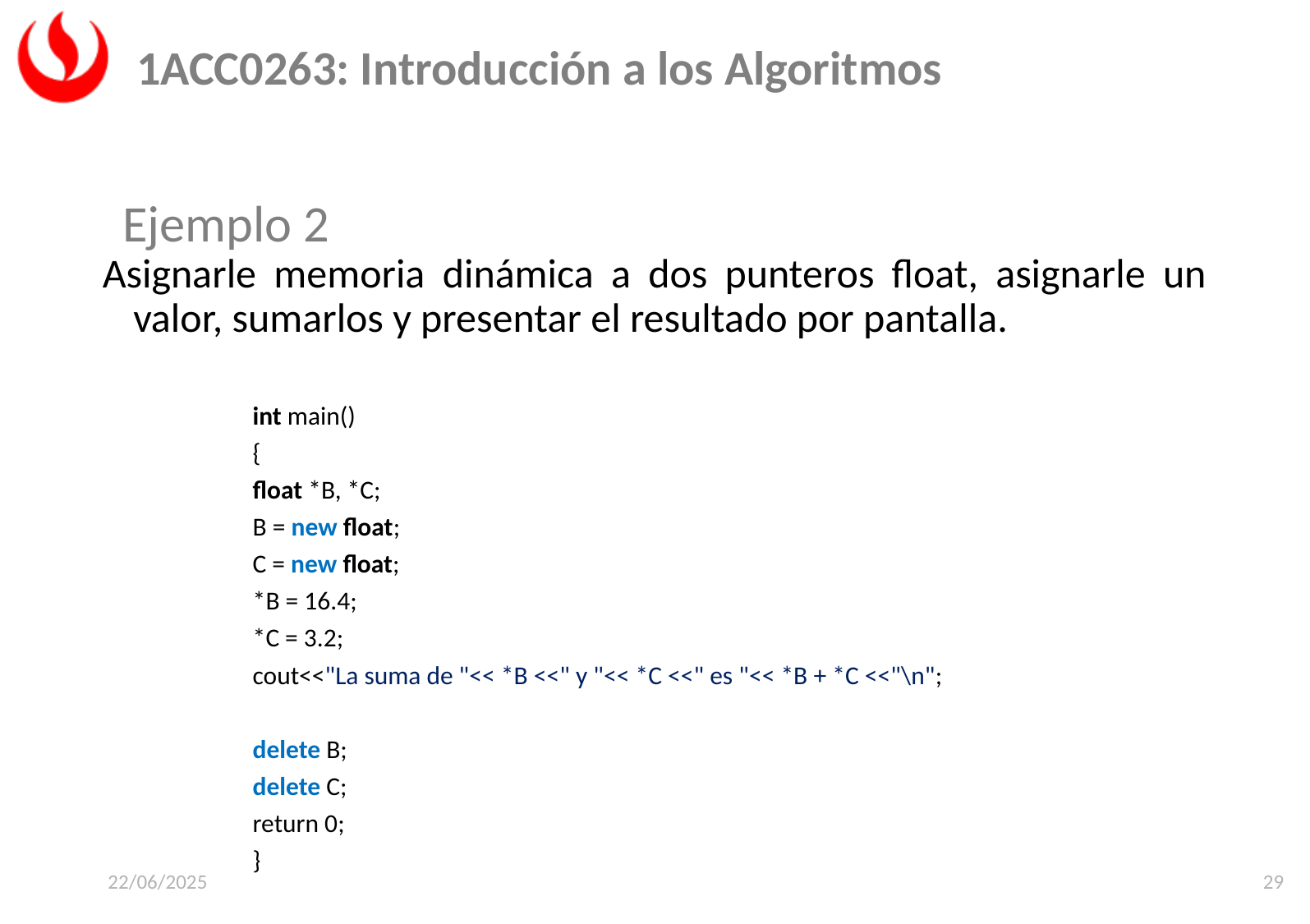

Ejemplo 2
Asignarle memoria dinámica a dos punteros float, asignarle un valor, sumarlos y presentar el resultado por pantalla.
int main()
{
	float *B, *C;
	B = new float;
	C = new float;
	*B = 16.4;
	*C = 3.2;
	cout<<"La suma de "<< *B <<" y "<< *C <<" es "<< *B + *C <<"\n";

	delete B;
	delete C;
	return 0;
}
22/06/2025
29